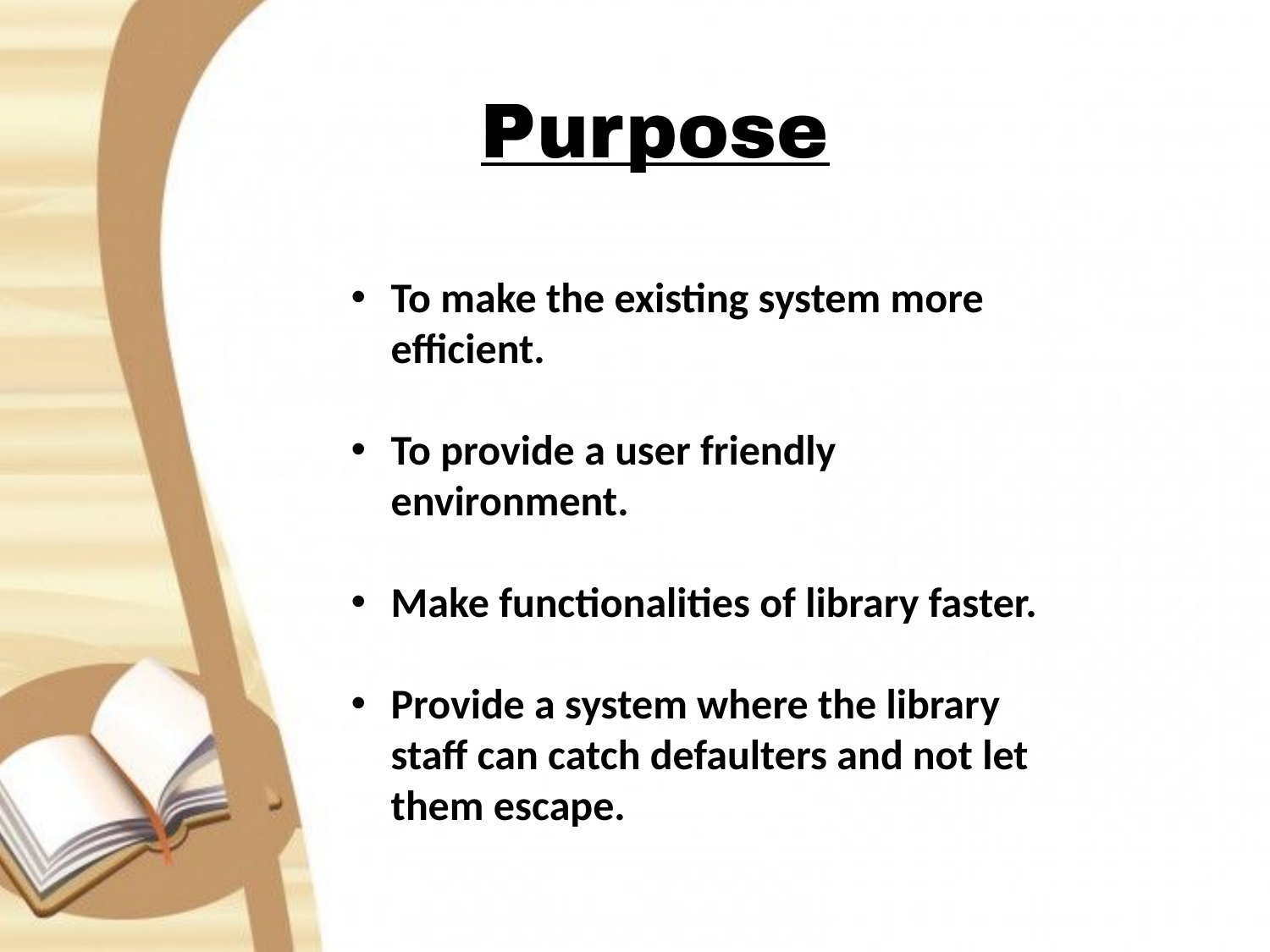

Purpose
To make the existing system more efficient.

To provide a user friendly environment.

Make functionalities of library faster.

Provide a system where the library staff can catch defaulters and not let them escape.